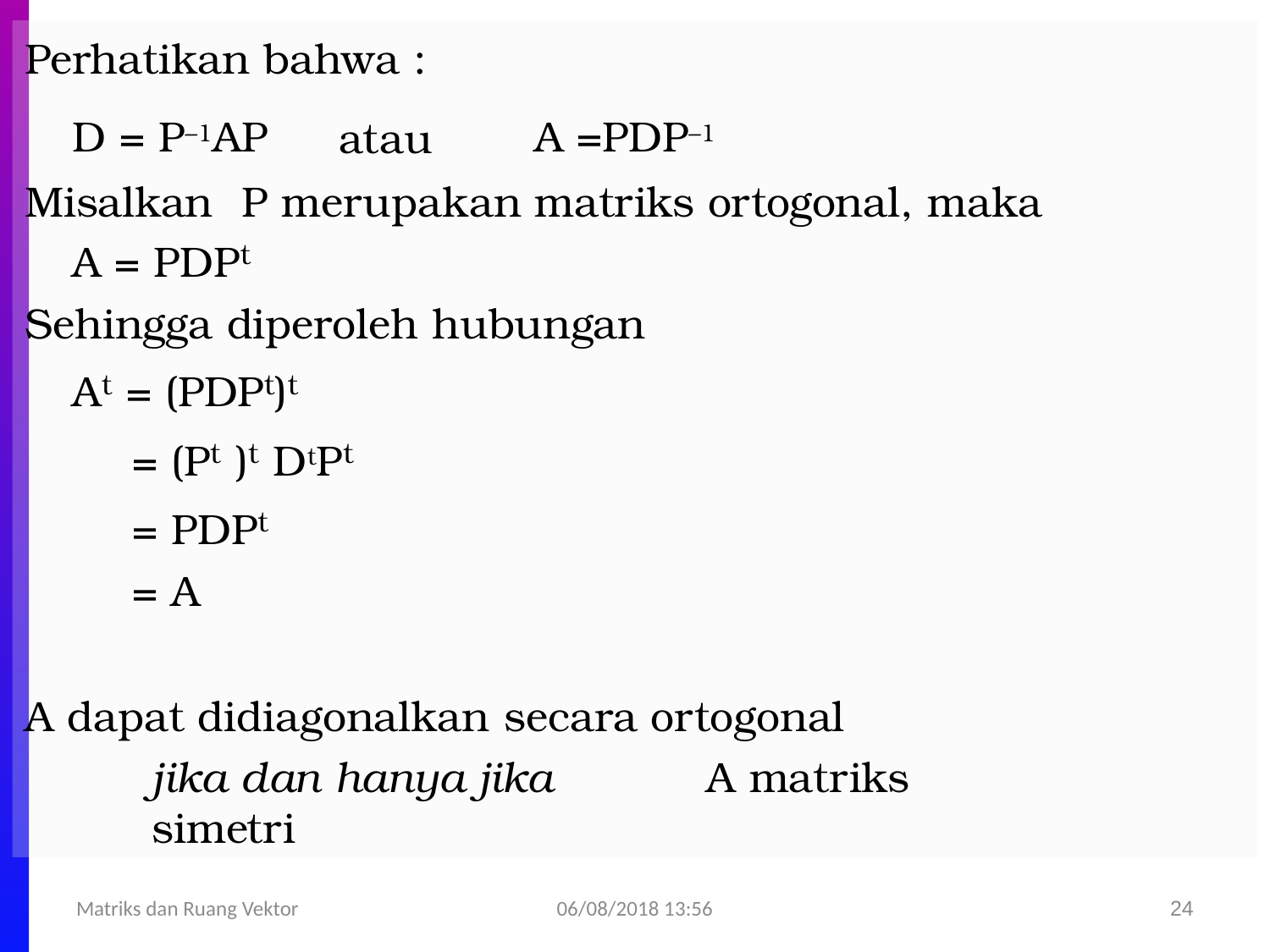

Perhatikan bahwa :
D = P–1AP	A =PDP–1
atau
Misalkan
P merupakan matriks ortogonal, maka
A = PDPt
Sehingga diperoleh hubungan
At  = (PDPt)t
= (Pt  )t  DtPt
= PDPt
= A

A dapat didiagonalkan secara ortogonal
jika dan hanya jika	A matriks simetri
06/08/2018 13:56
Matriks dan Ruang Vektor
24